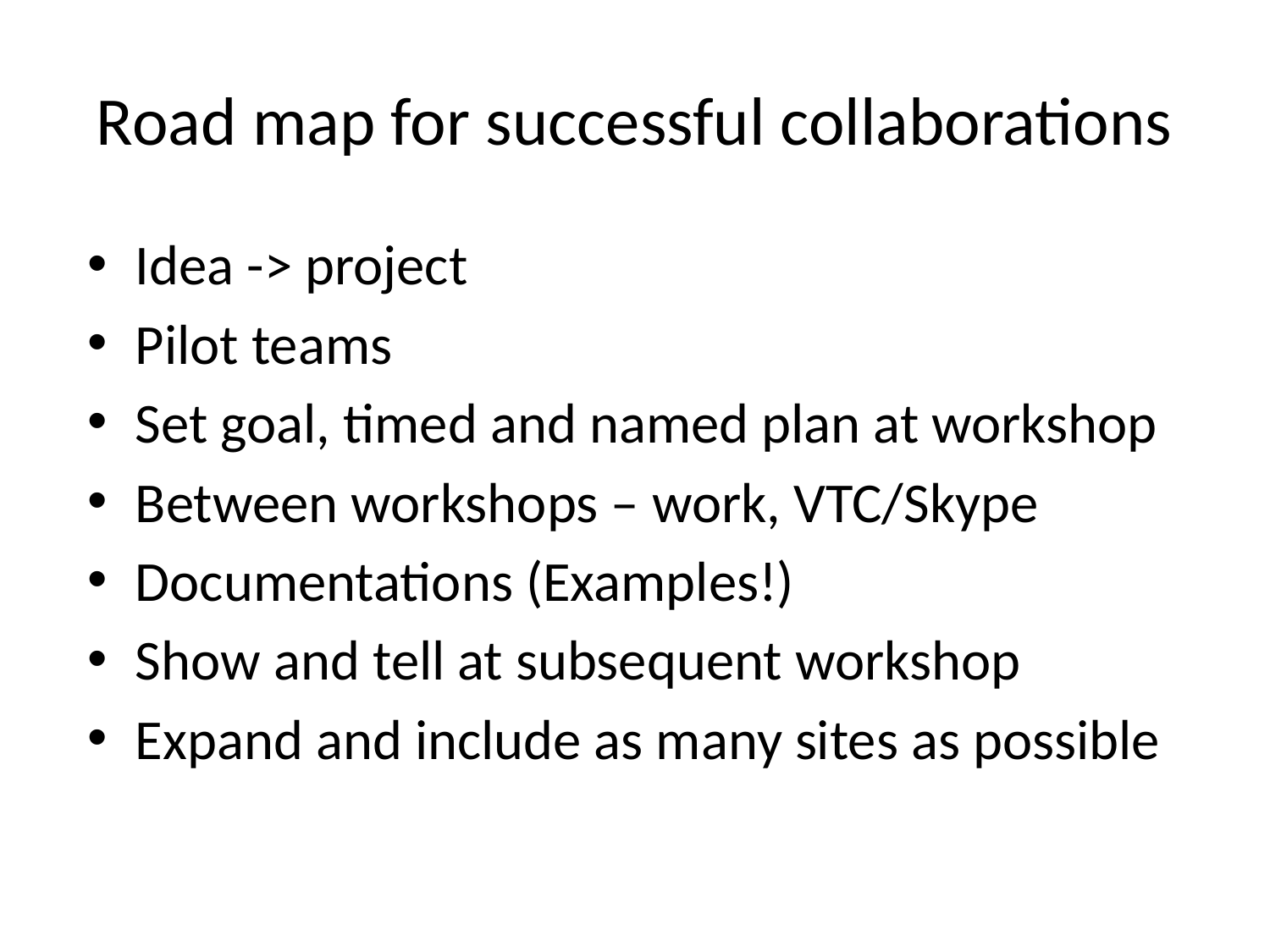

# Road map for successful collaborations
Idea -> project
Pilot teams
Set goal, timed and named plan at workshop
Between workshops – work, VTC/Skype
Documentations (Examples!)
Show and tell at subsequent workshop
Expand and include as many sites as possible